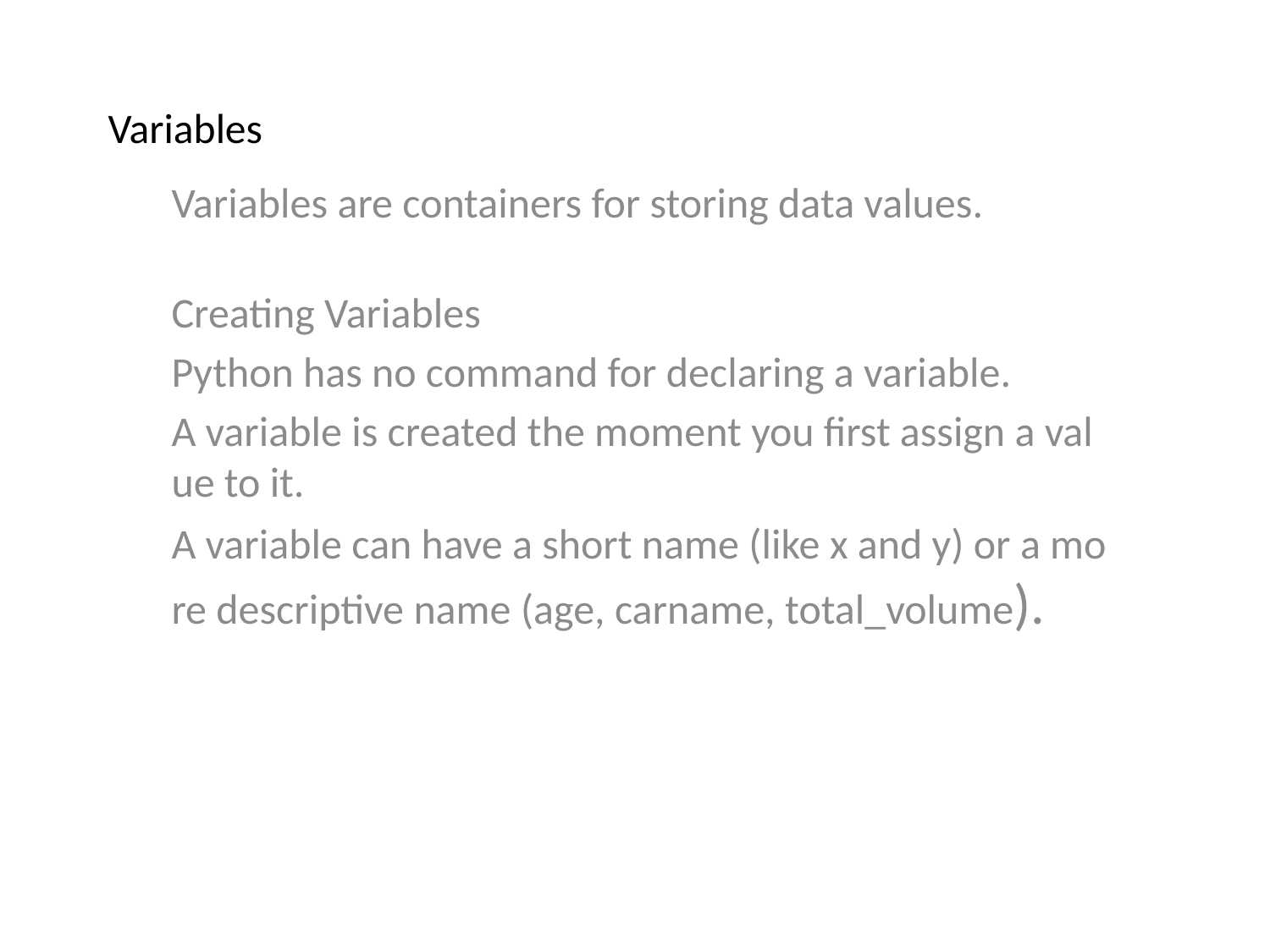

# Variables
Variables are containers for storing data values.
Creating Variables
Python has no command for declaring a variable.
A variable is created the moment you first assign a value to it.
A variable can have a short name (like x and y) or a more descriptive name (age, carname, total_volume).